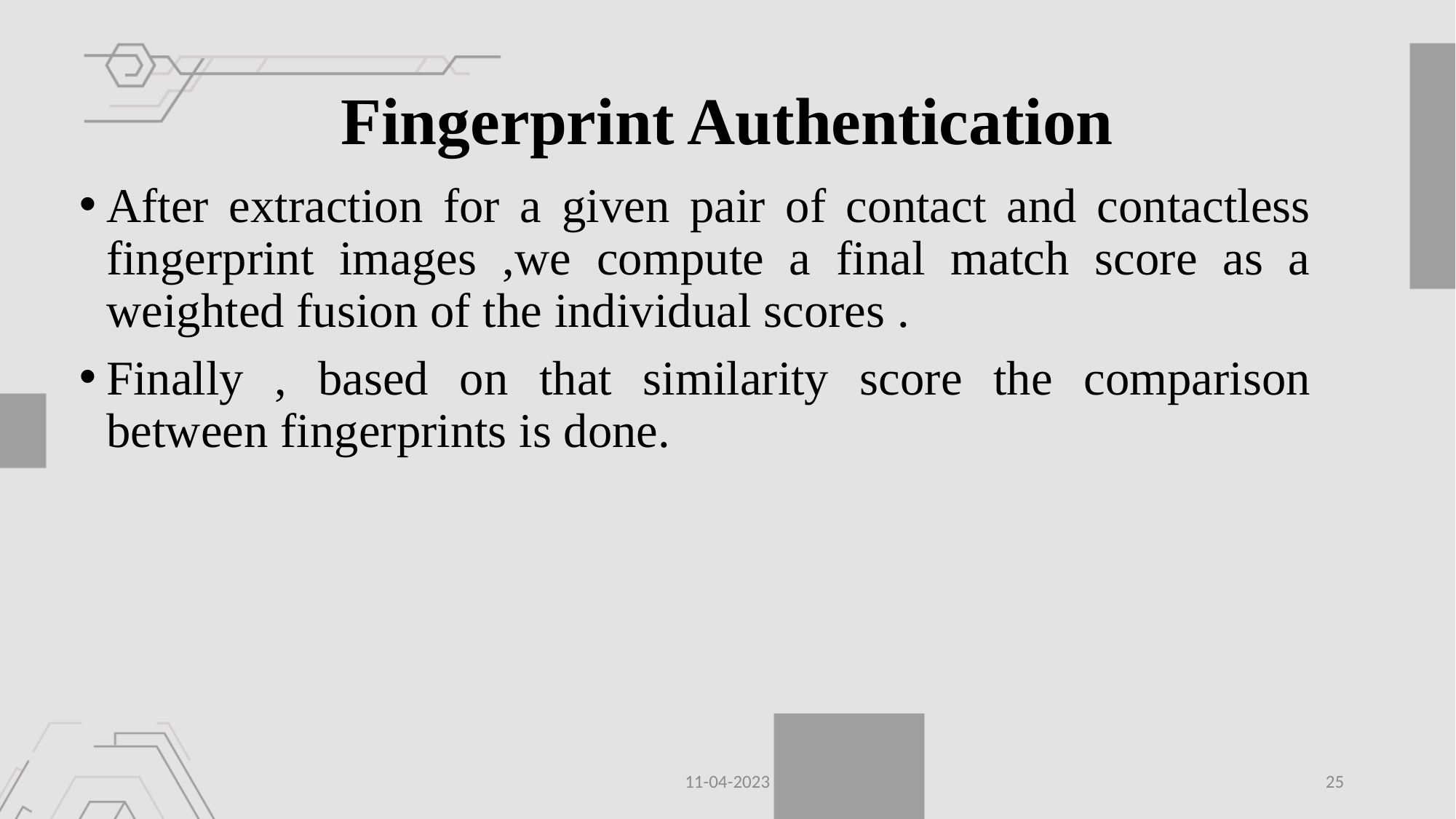

# Fingerprint Authentication
After extraction for a given pair of contact and contactless fingerprint images ,we compute a final match score as a weighted fusion of the individual scores .
Finally , based on that similarity score the comparison between fingerprints is done.

11-04-2023
25